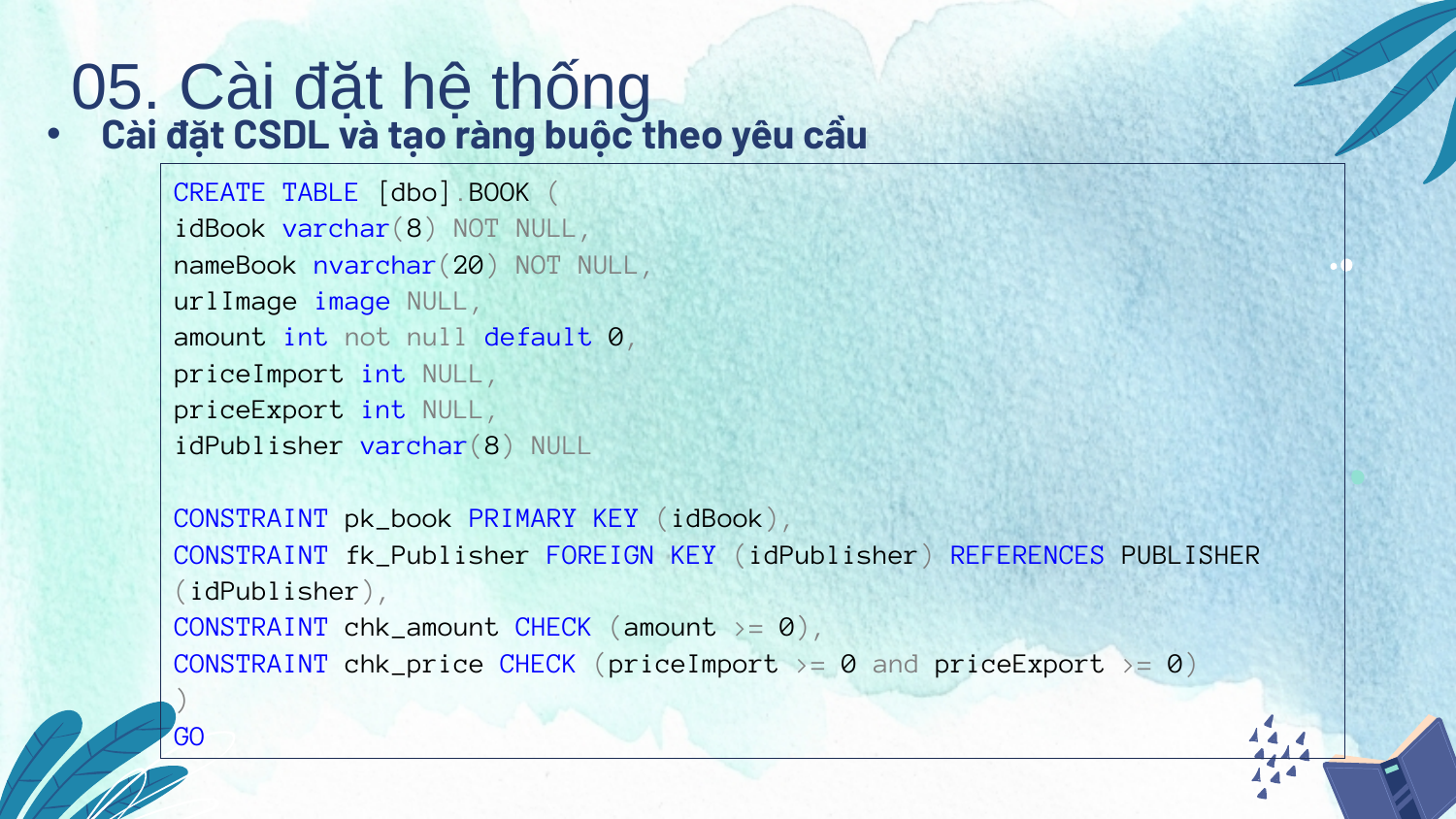

05. Cài đặt hệ thống
Cài đặt CSDL và tạo ràng buộc theo yêu cầu
CREATE TABLE [dbo].BOOK (
idBook varchar(8) NOT NULL,
nameBook nvarchar(20) NOT NULL,
urlImage image NULL,
amount int not null default 0,
priceImport int NULL,
priceExport int NULL,
idPublisher varchar(8) NULL

CONSTRAINT pk_book PRIMARY KEY (idBook),
CONSTRAINT fk_Publisher FOREIGN KEY (idPublisher) REFERENCES PUBLISHER (idPublisher),
CONSTRAINT chk_amount CHECK (amount >= 0),
CONSTRAINT chk_price CHECK (priceImport >= 0 and priceExport >= 0)
)
GO